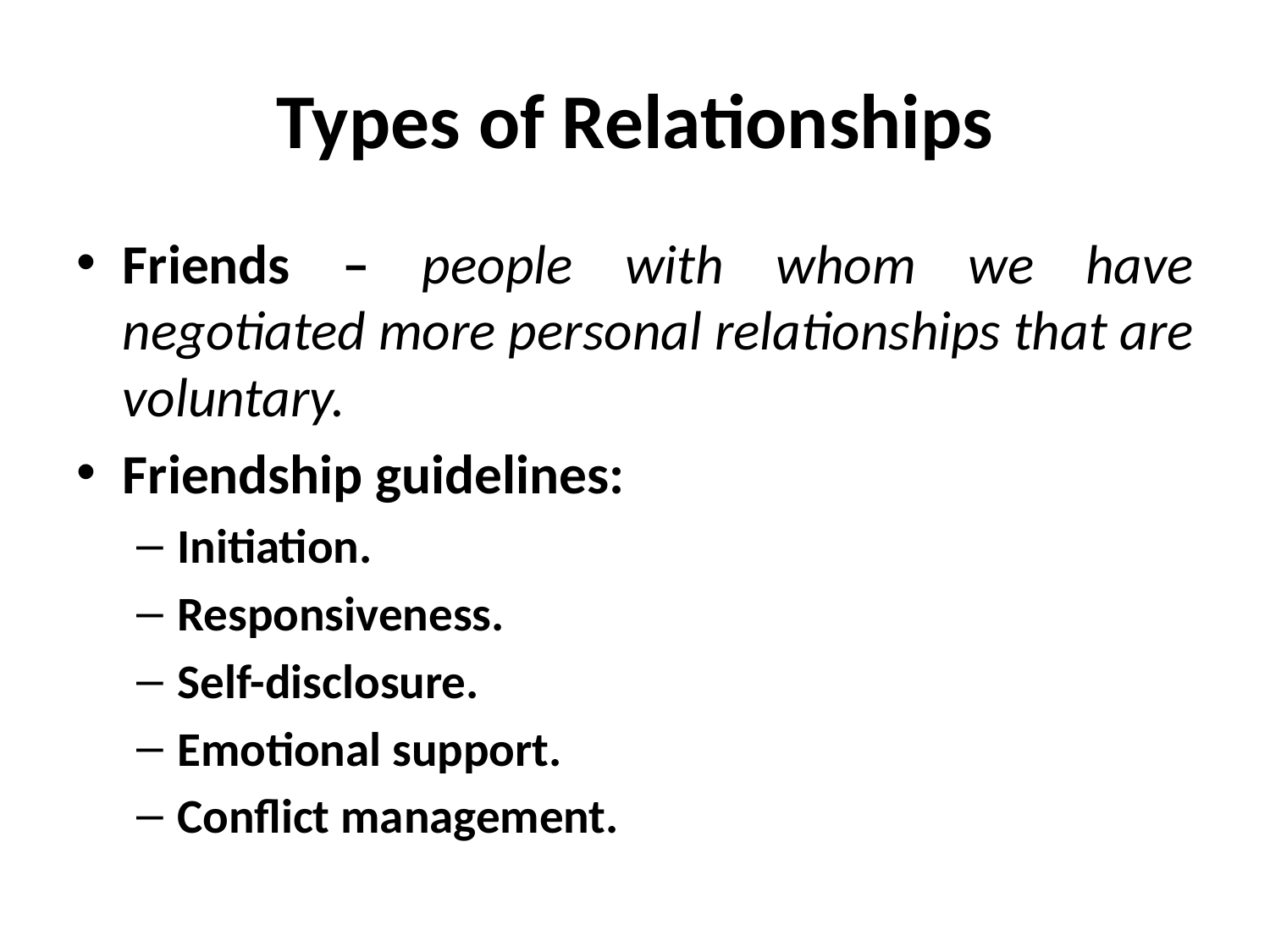

# Types of Relationships
Friends – people with whom we have negotiated more personal relationships that are voluntary.
Friendship guidelines:
Initiation.
Responsiveness.
Self-disclosure.
Emotional support.
Conflict management.